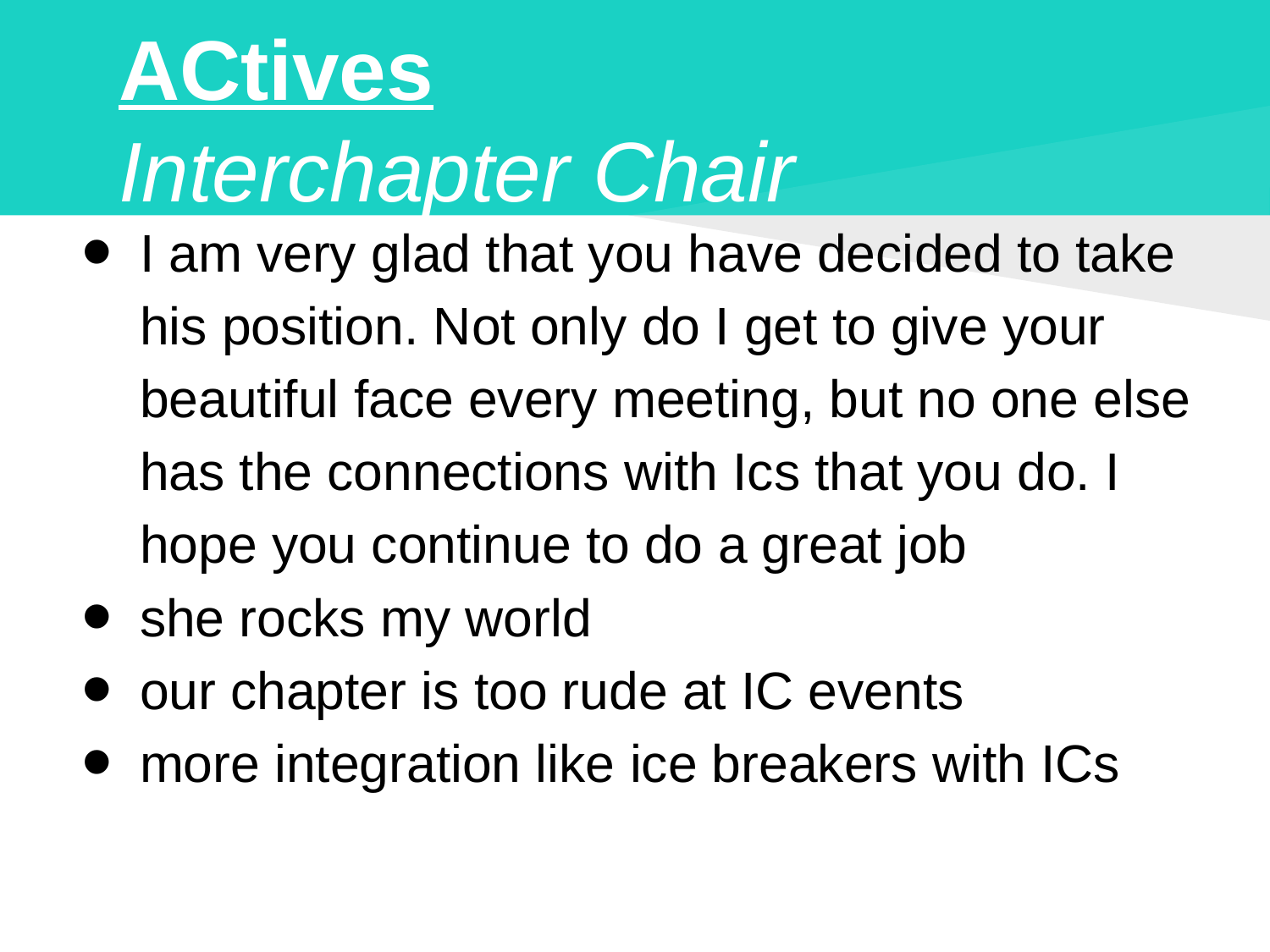

# ACtives
Interchapter Chair
I am very glad that you have decided to take his position. Not only do I get to give your beautiful face every meeting, but no one else has the connections with Ics that you do. I hope you continue to do a great job
she rocks my world
our chapter is too rude at IC events
more integration like ice breakers with ICs